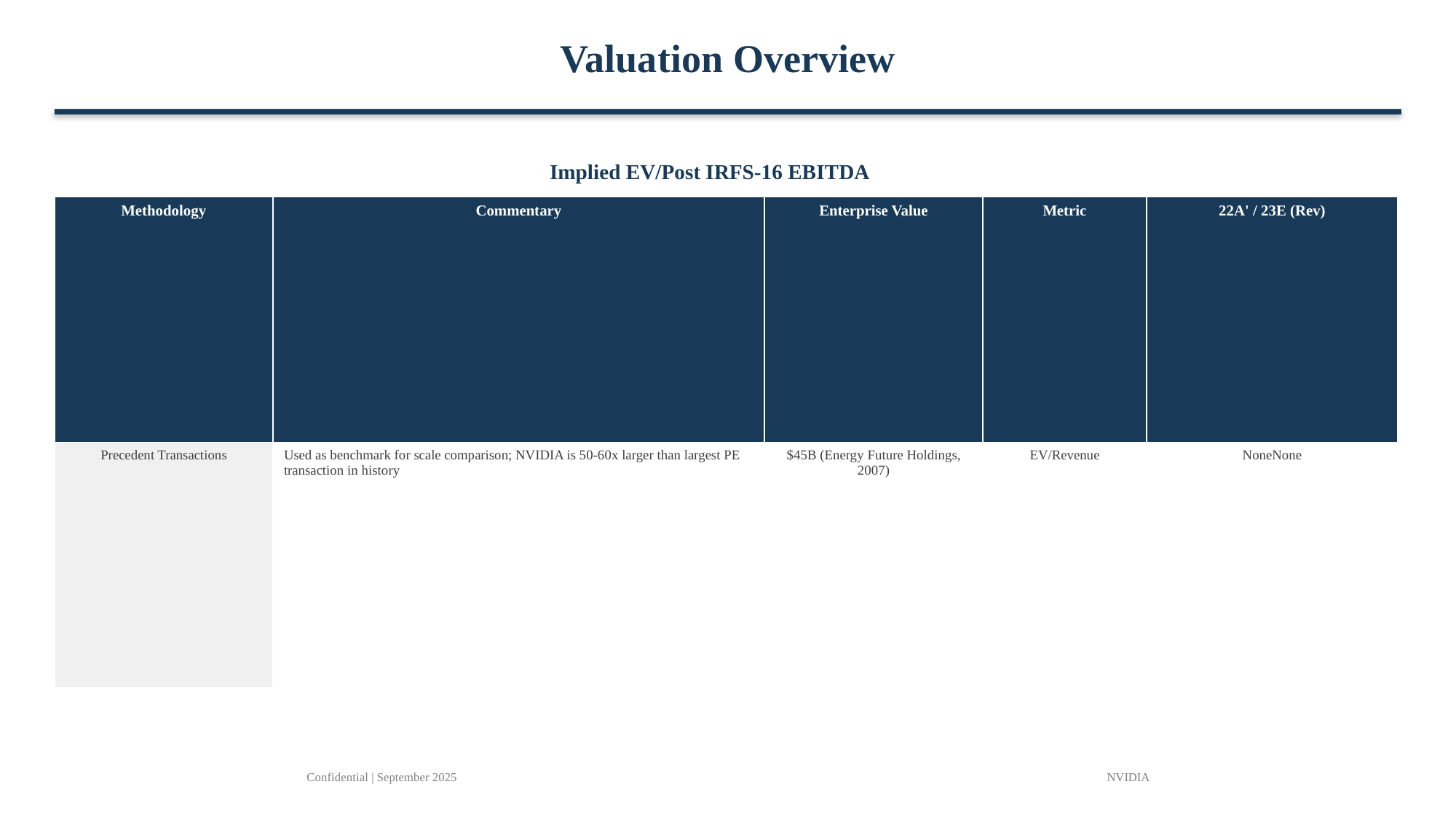

Valuation Overview

Implied EV/Post IRFS-16 EBITDA
| Methodology | Commentary | Enterprise Value | Metric | 22A' / 23E (Rev) |
| --- | --- | --- | --- | --- |
| Precedent Transactions | Used as benchmark for scale comparison; NVIDIA is 50-60x larger than largest PE transaction in history | $45B (Energy Future Holdings, 2007) | EV/Revenue | NoneNone |
Confidential | September 2025
NVIDIA